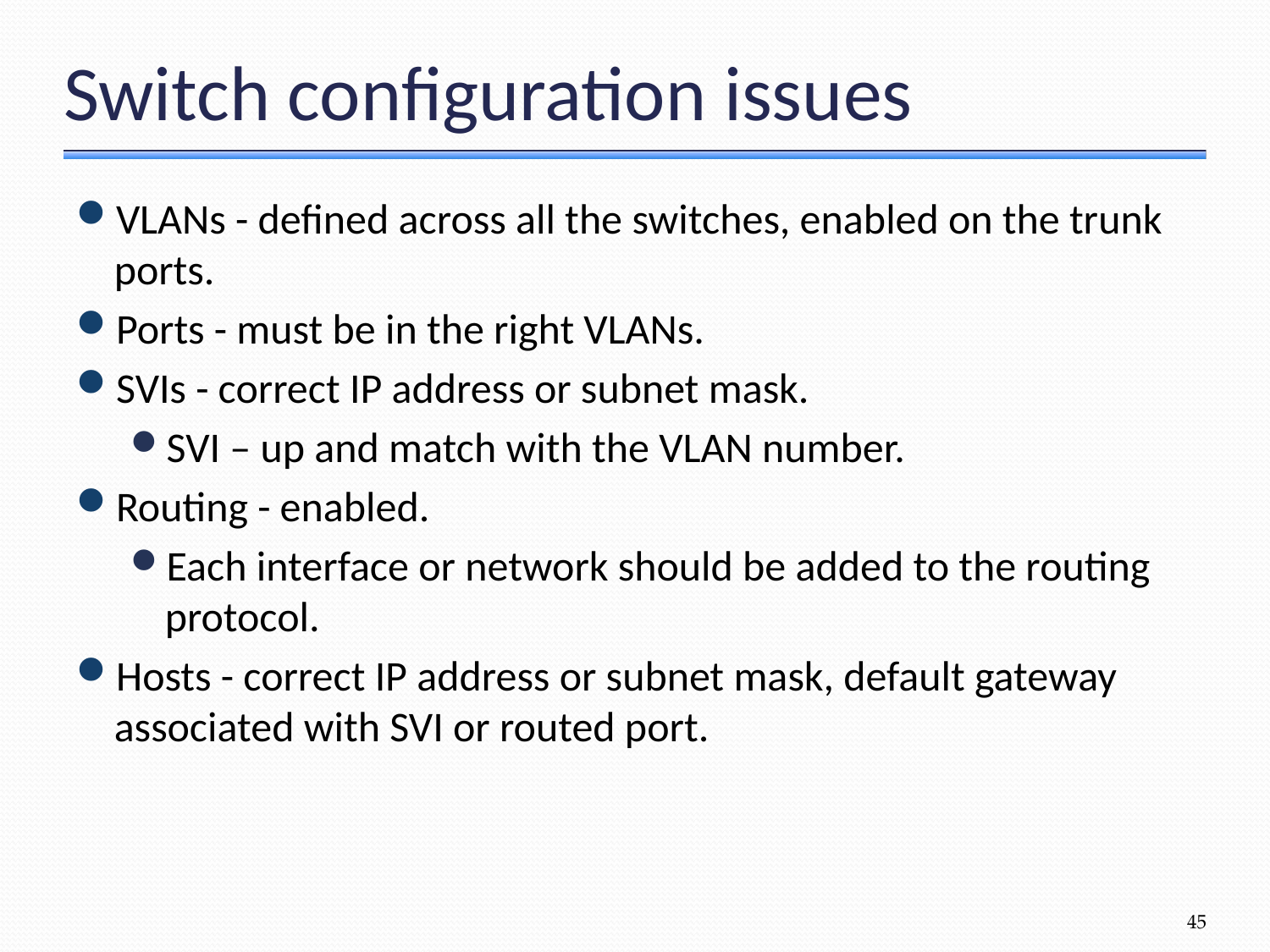

# Switch configuration issues
VLANs - defined across all the switches, enabled on the trunk ports.
Ports - must be in the right VLANs.
SVIs - correct IP address or subnet mask.
SVI – up and match with the VLAN number.
Routing - enabled.
Each interface or network should be added to the routing protocol.
Hosts - correct IP address or subnet mask, default gateway associated with SVI or routed port.
45